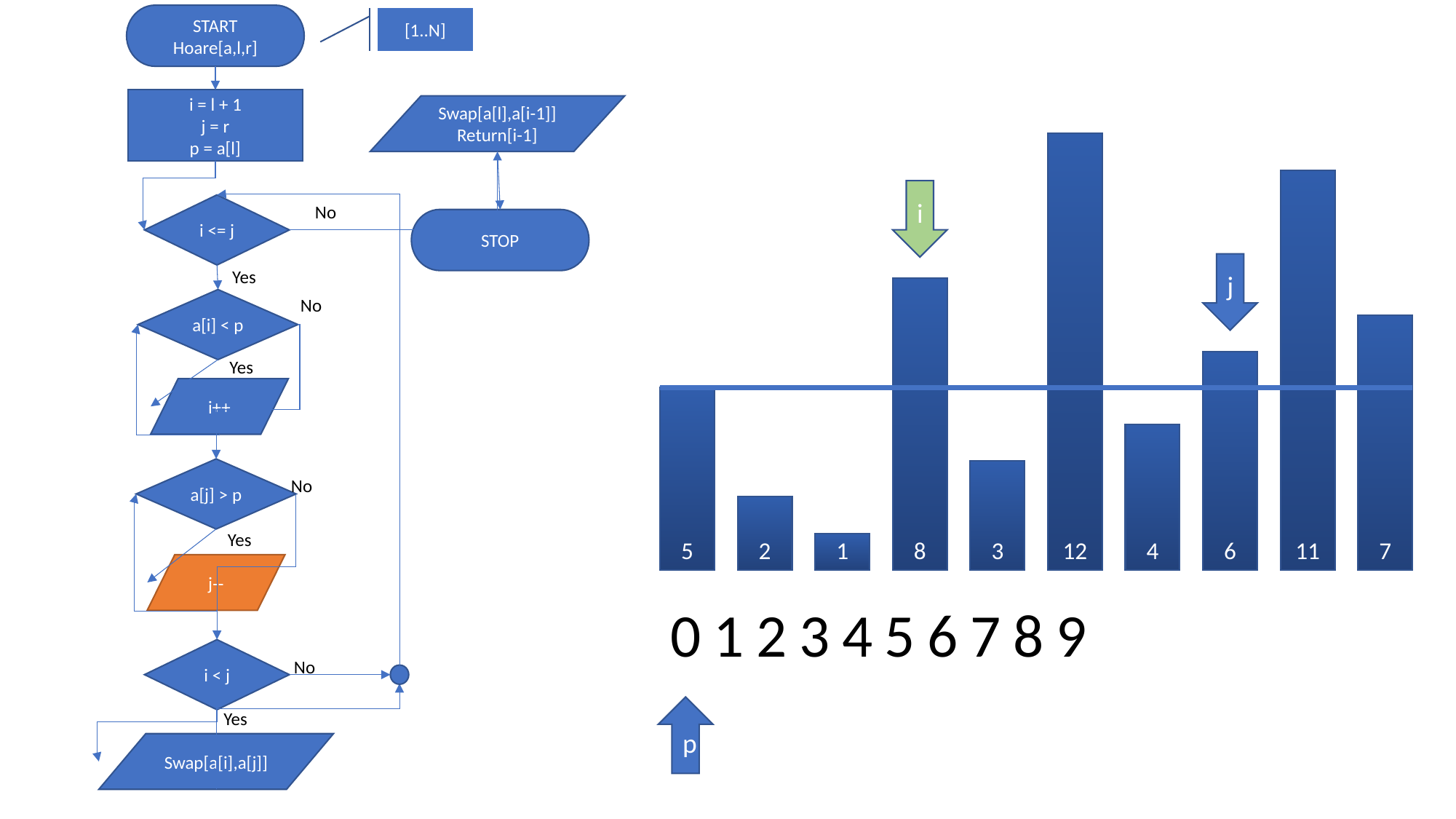

START
Hoare[a,l,r]
[1..N]
i = l + 1
j = r
p = a[l]
Swap[a[l],a[i-1]]
Return[i-1]
12
11
i
i <= j
No
STOP
j
Yes
8
No
a[i] < p
7
Yes
6
i++
5
4
a[j] > p
3
No
2
Yes
1
j--
0123456789
i < j
No

p
Yes
Swap[a[i],a[j]]